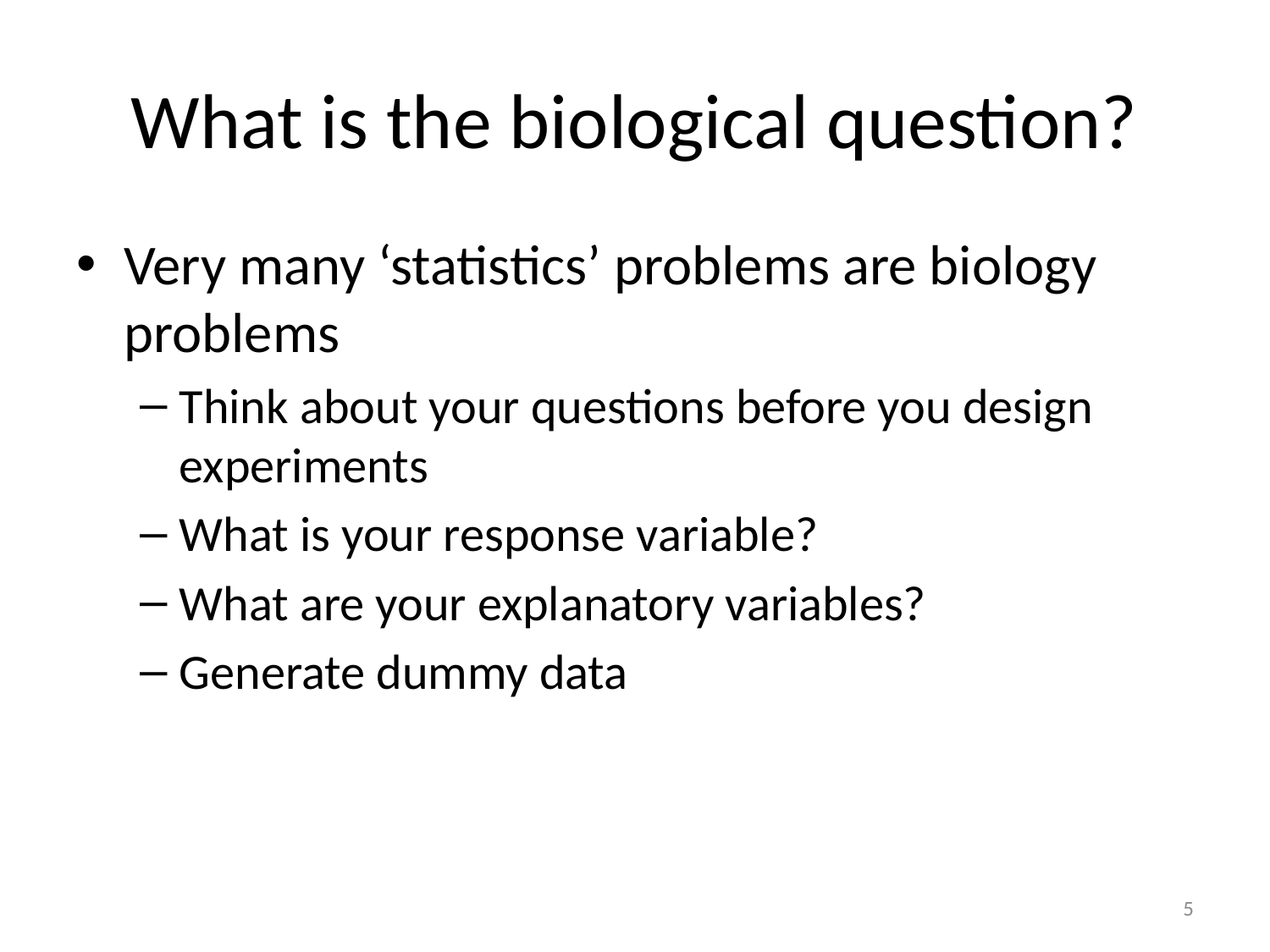

# What is the biological question?
Very many ‘statistics’ problems are biology problems
Think about your questions before you design experiments
What is your response variable?
What are your explanatory variables?
Generate dummy data

5